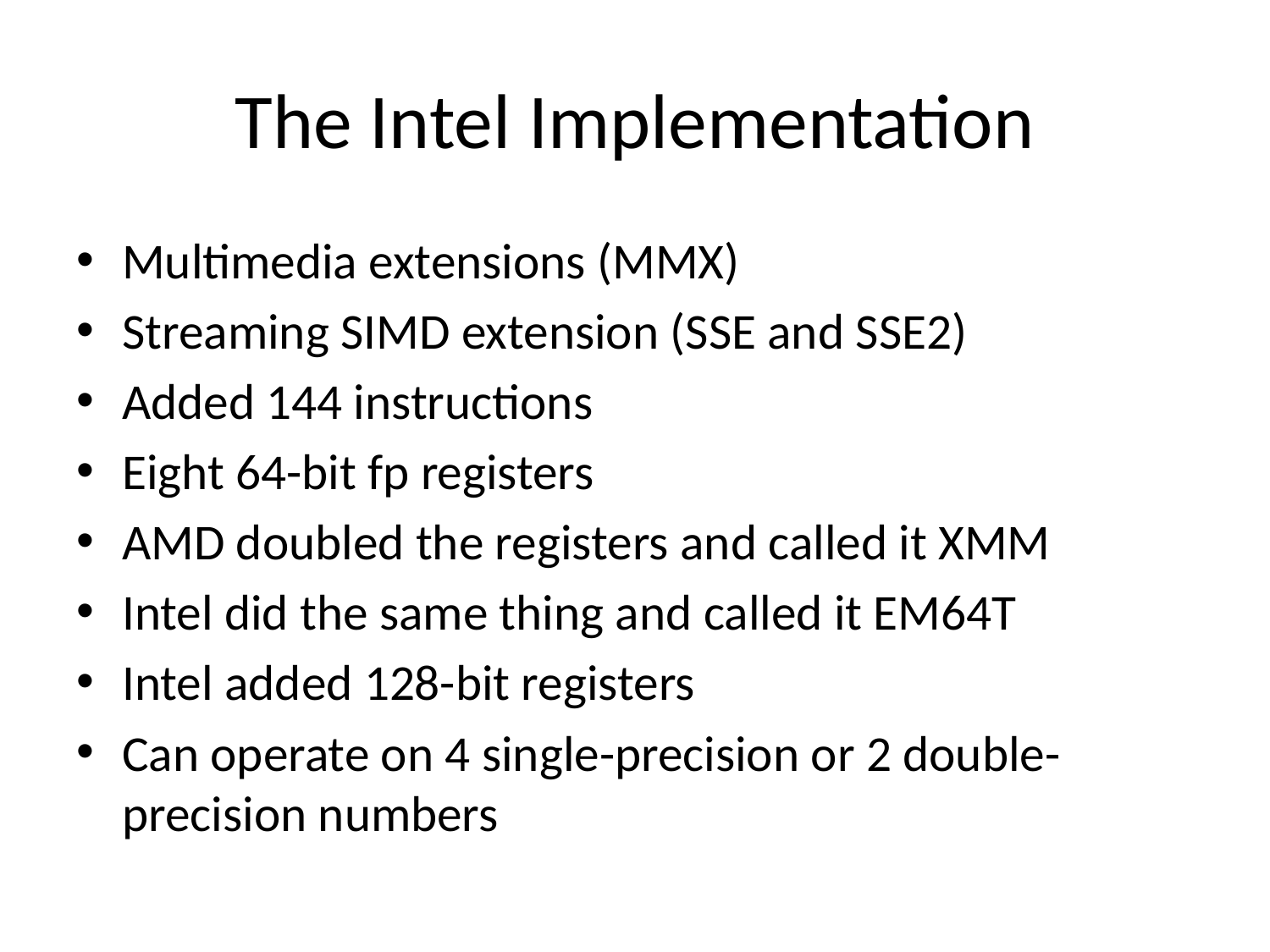

# The Intel Implementation
Multimedia extensions (MMX)
Streaming SIMD extension (SSE and SSE2)
Added 144 instructions
Eight 64-bit fp registers
AMD doubled the registers and called it XMM
Intel did the same thing and called it EM64T
Intel added 128-bit registers
Can operate on 4 single-precision or 2 double-precision numbers